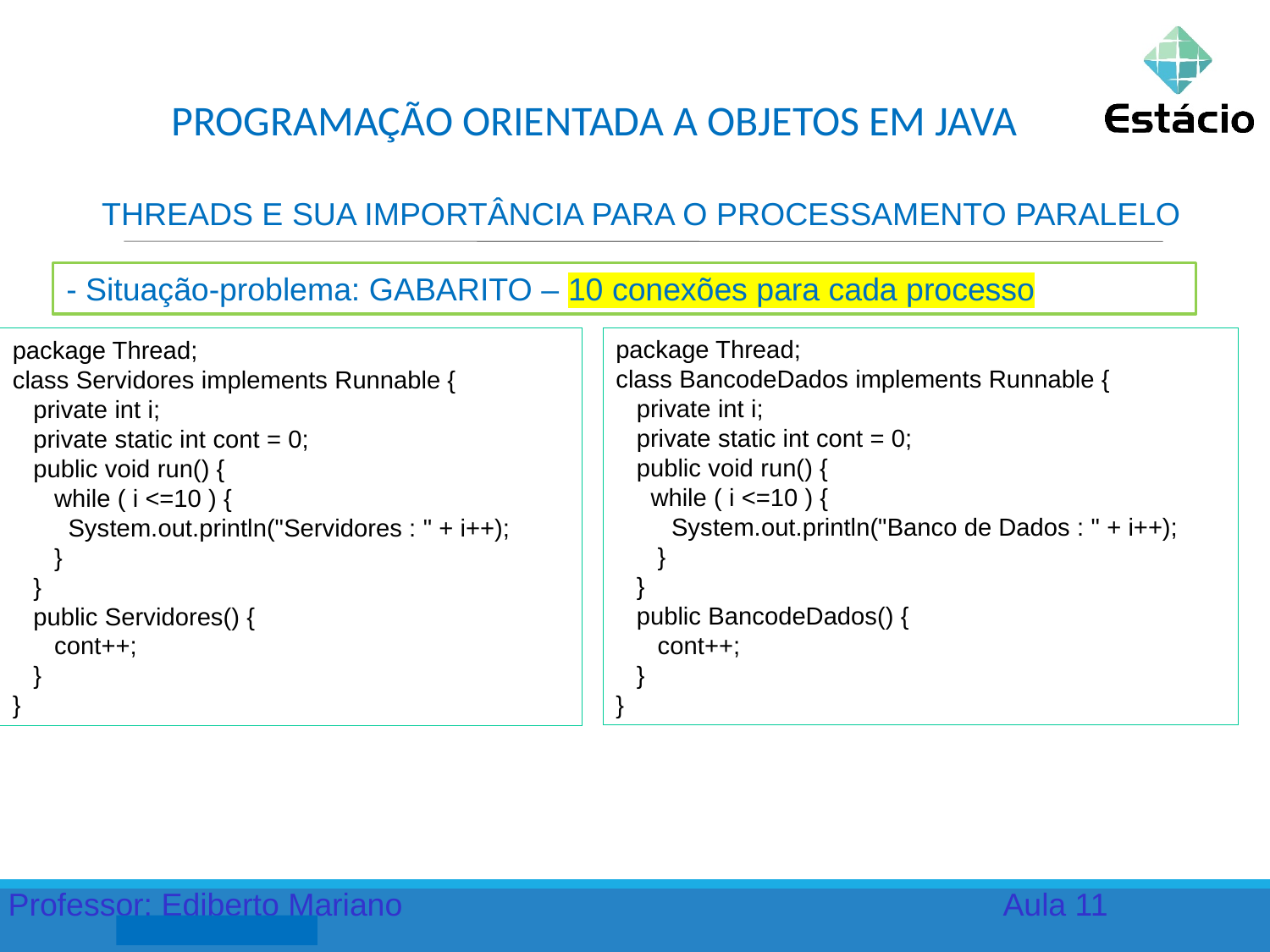

PROGRAMAÇÃO ORIENTADA A OBJETOS EM JAVA
THREADS E SUA IMPORTÂNCIA PARA O PROCESSAMENTO PARALELO
- Situação-problema: GABARITO – 10 conexões para cada processo
package Thread;
class BancodeDados implements Runnable {
   private int i;
   private static int cont = 0;
   public void run() {
     while ( i <=10 ) {
        System.out.println("Banco de Dados : " + i++);
      }
   }
   public BancodeDados() {
      cont++;
   }
}
package Thread;
class Servidores implements Runnable {
   private int i;
   private static int cont = 0;
   public void run() {
      while ( i <=10 ) {
        System.out.println("Servidores : " + i++);
      }
   }
   public Servidores() {
      cont++;
   }
}